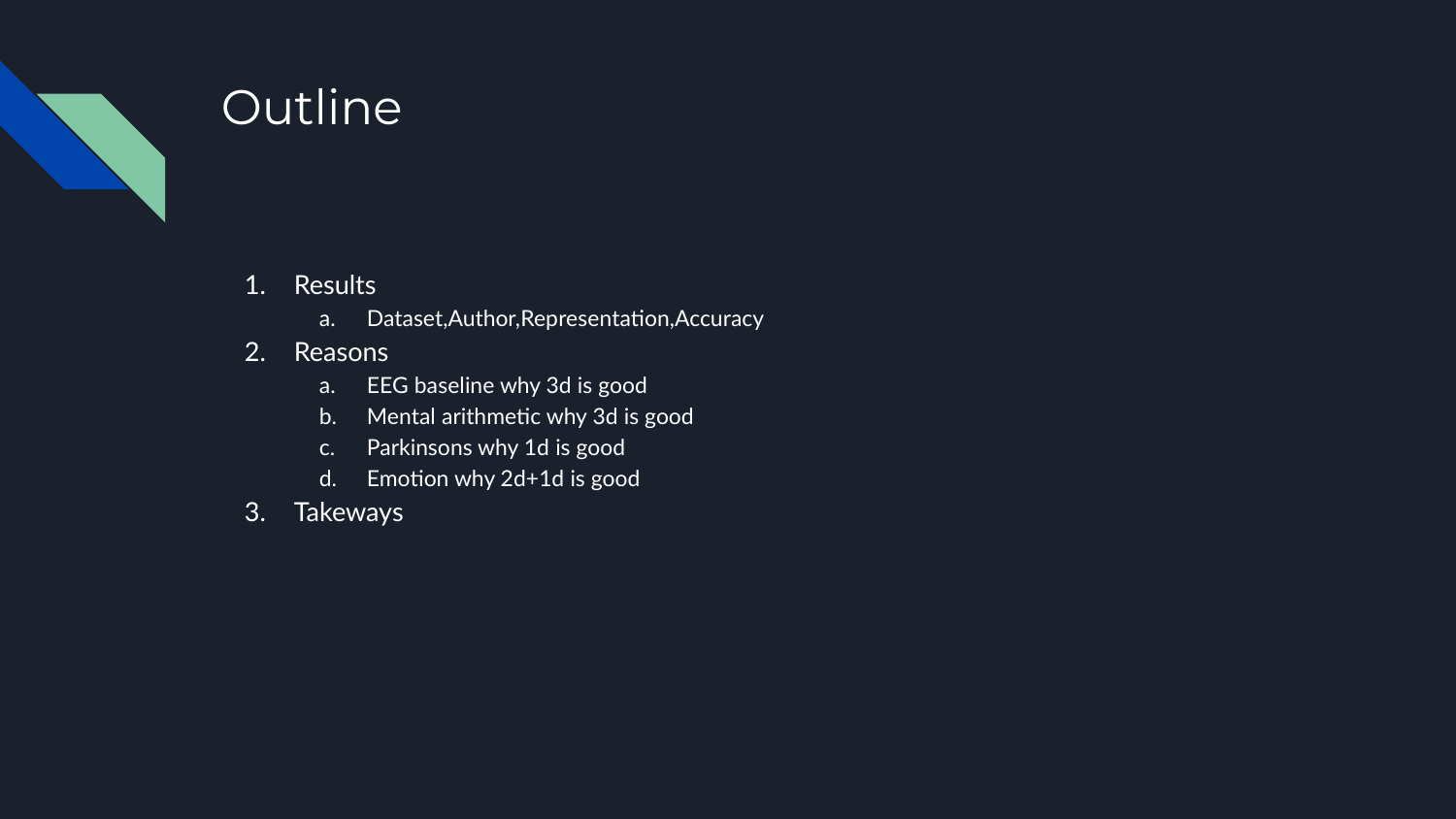

# Outline
Results
Dataset,Author,Representation,Accuracy
Reasons
EEG baseline why 3d is good
Mental arithmetic why 3d is good
Parkinsons why 1d is good
Emotion why 2d+1d is good
Takeways